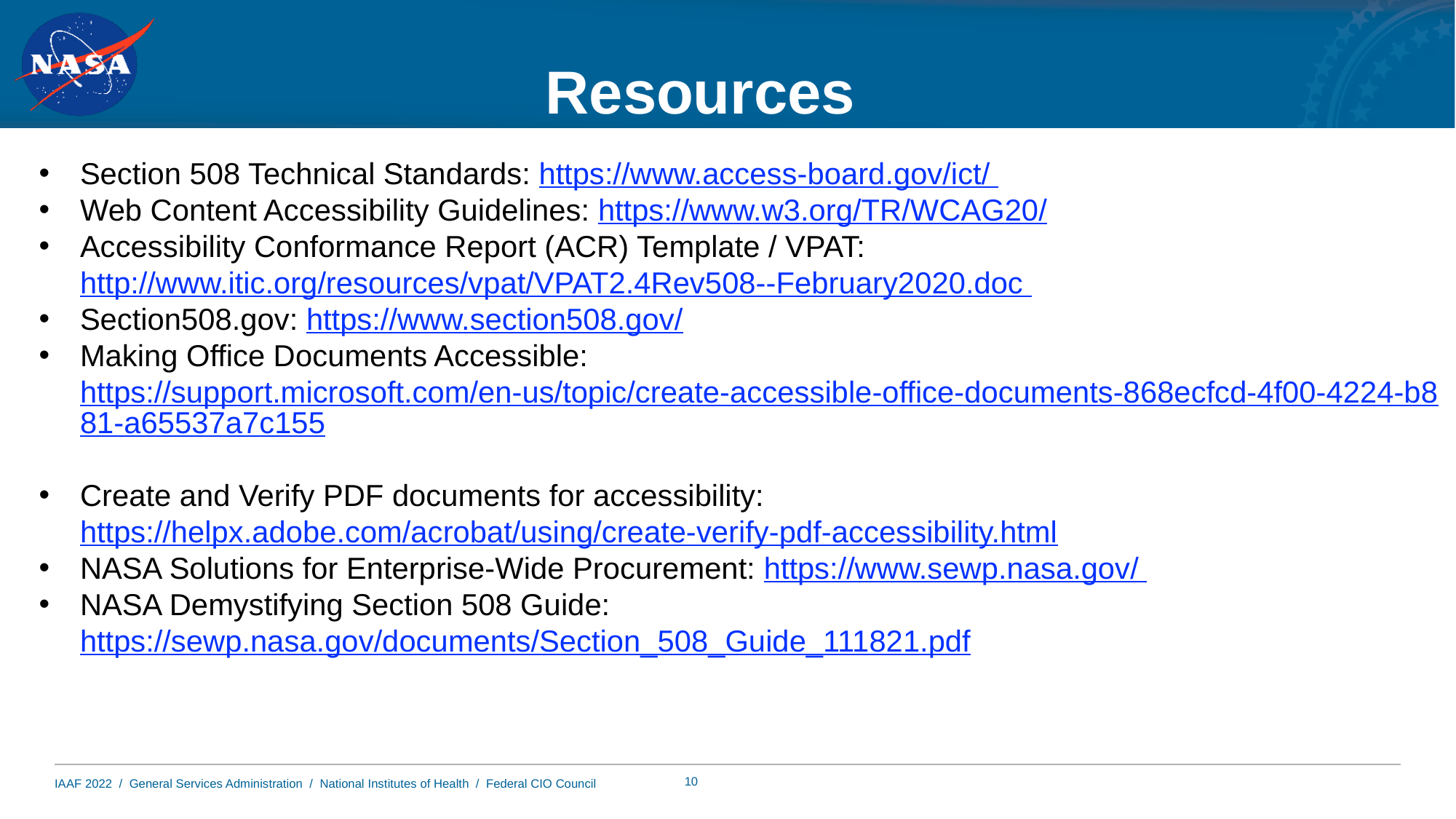

# Resources
Section 508 Technical Standards: https://www.access-board.gov/ict/
Web Content Accessibility Guidelines: https://www.w3.org/TR/WCAG20/
Accessibility Conformance Report (ACR) Template / VPAT: http://www.itic.org/resources/vpat/VPAT2.4Rev508--February2020.doc
Section508.gov: https://www.section508.gov/
Making Office Documents Accessible:  https://support.microsoft.com/en-us/topic/create-accessible-office-documents-868ecfcd-4f00-4224-b881-a65537a7c155
Create and Verify PDF documents for accessibility:  https://helpx.adobe.com/acrobat/using/create-verify-pdf-accessibility.html
NASA Solutions for Enterprise-Wide Procurement: https://www.sewp.nasa.gov/
NASA Demystifying Section 508 Guide: https://sewp.nasa.gov/documents/Section_508_Guide_111821.pdf

10